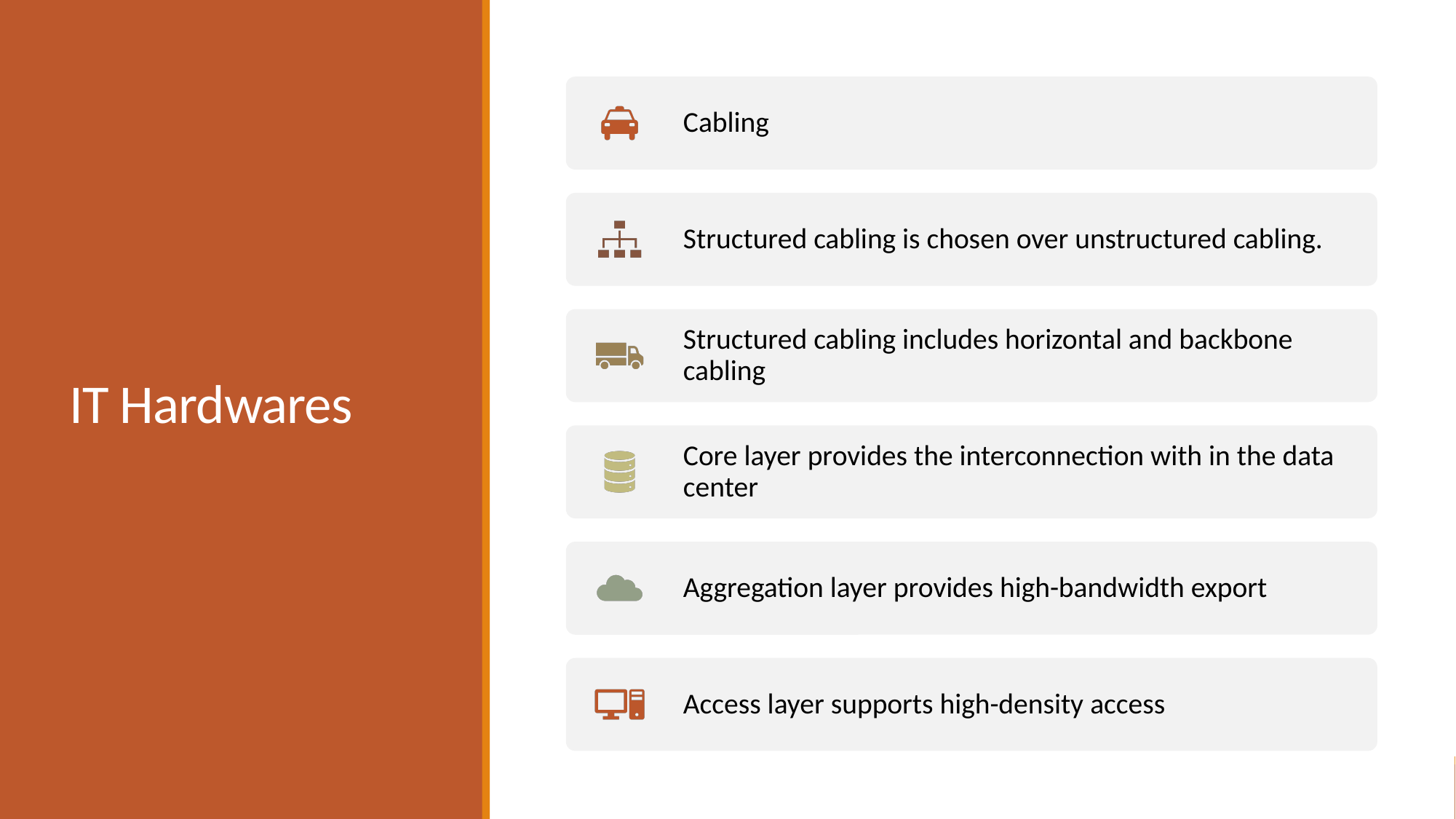

# IT Hardwares
Cabling
Structured cabling is chosen over unstructured cabling.
Structured cabling includes horizontal and backbone cabling
Core layer provides the interconnection with in the data center
Aggregation layer provides high-bandwidth export
Access layer supports high-density access